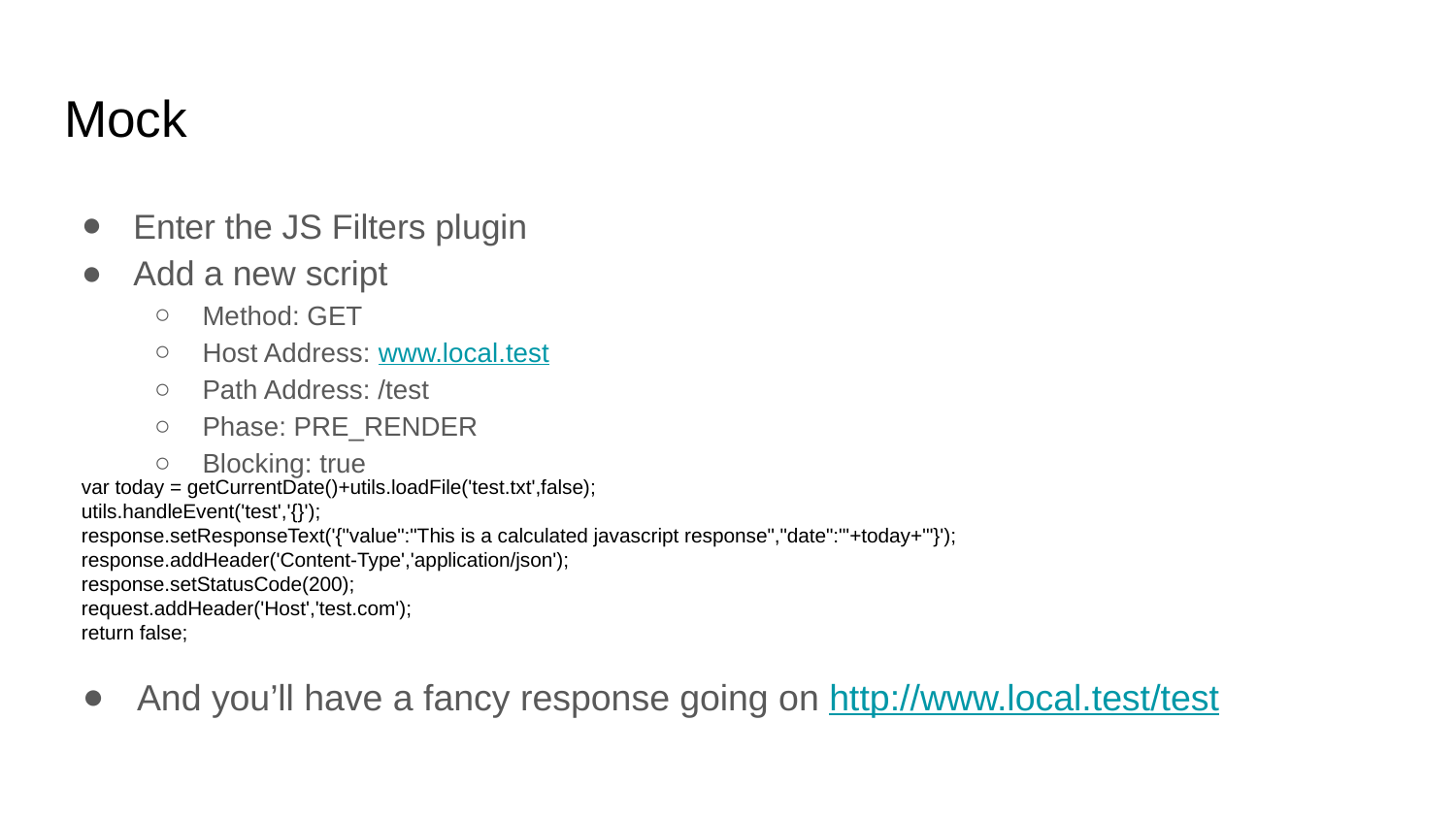

# Mock
Enter the JS Filters plugin
Add a new script
Method: GET
Host Address: www.local.test
Path Address: /test
Phase: PRE_RENDER
Blocking: true

var today = getCurrentDate()+utils.loadFile('test.txt',false);
utils.handleEvent('test','{}');
response.setResponseText('{"value":"This is a calculated javascript response","date":"'+today+'"}');
response.addHeader('Content-Type','application/json');
response.setStatusCode(200);
request.addHeader('Host','test.com');
return false;
And you’ll have a fancy response going on http://www.local.test/test